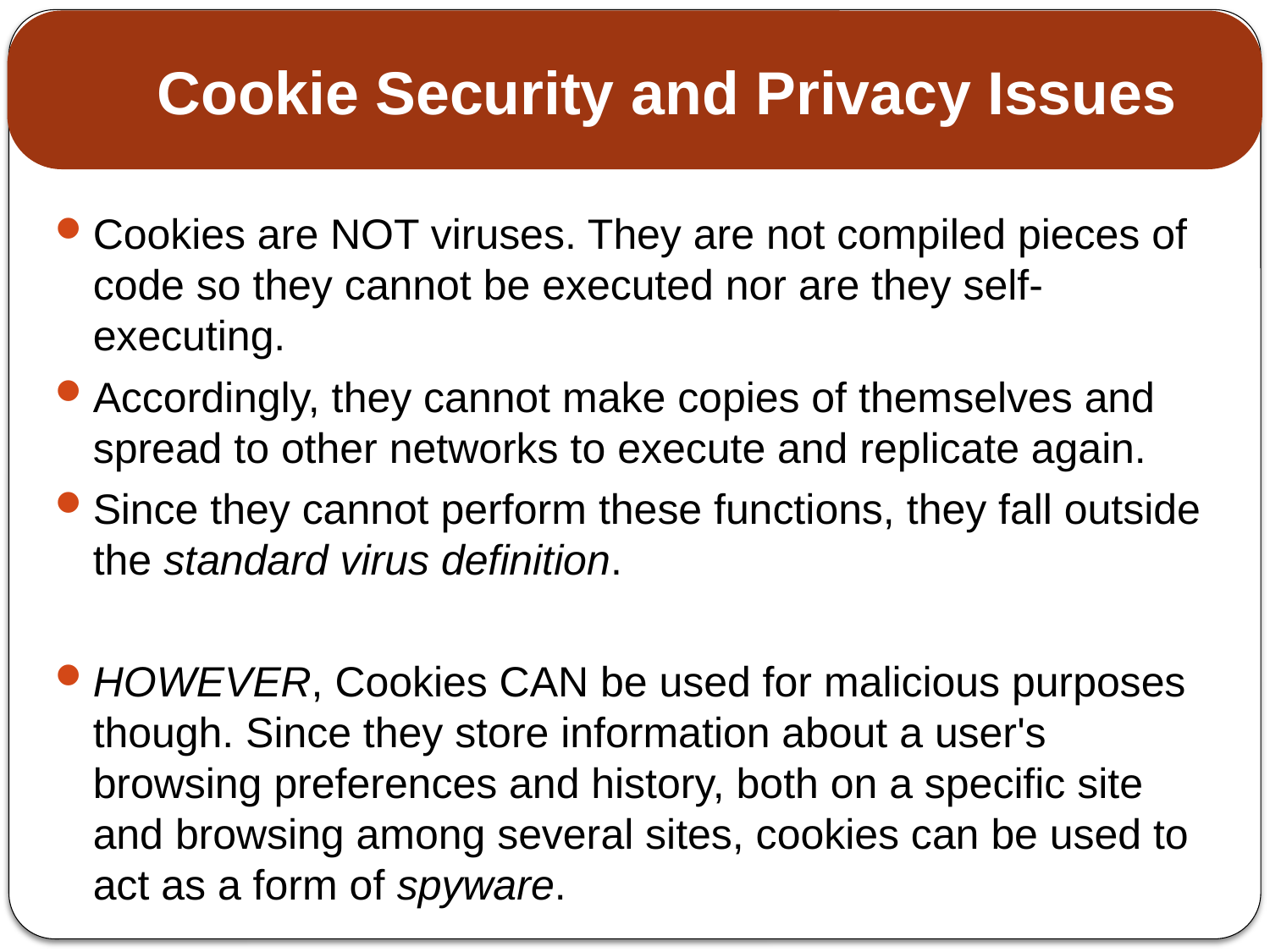

# Cookie Security and Privacy Issues
Cookies are NOT viruses. They are not compiled pieces of code so they cannot be executed nor are they self-executing.
Accordingly, they cannot make copies of themselves and spread to other networks to execute and replicate again.
Since they cannot perform these functions, they fall outside the standard virus definition.

HOWEVER, Cookies CAN be used for malicious purposes though. Since they store information about a user's browsing preferences and history, both on a specific site and browsing among several sites, cookies can be used to act as a form of spyware.